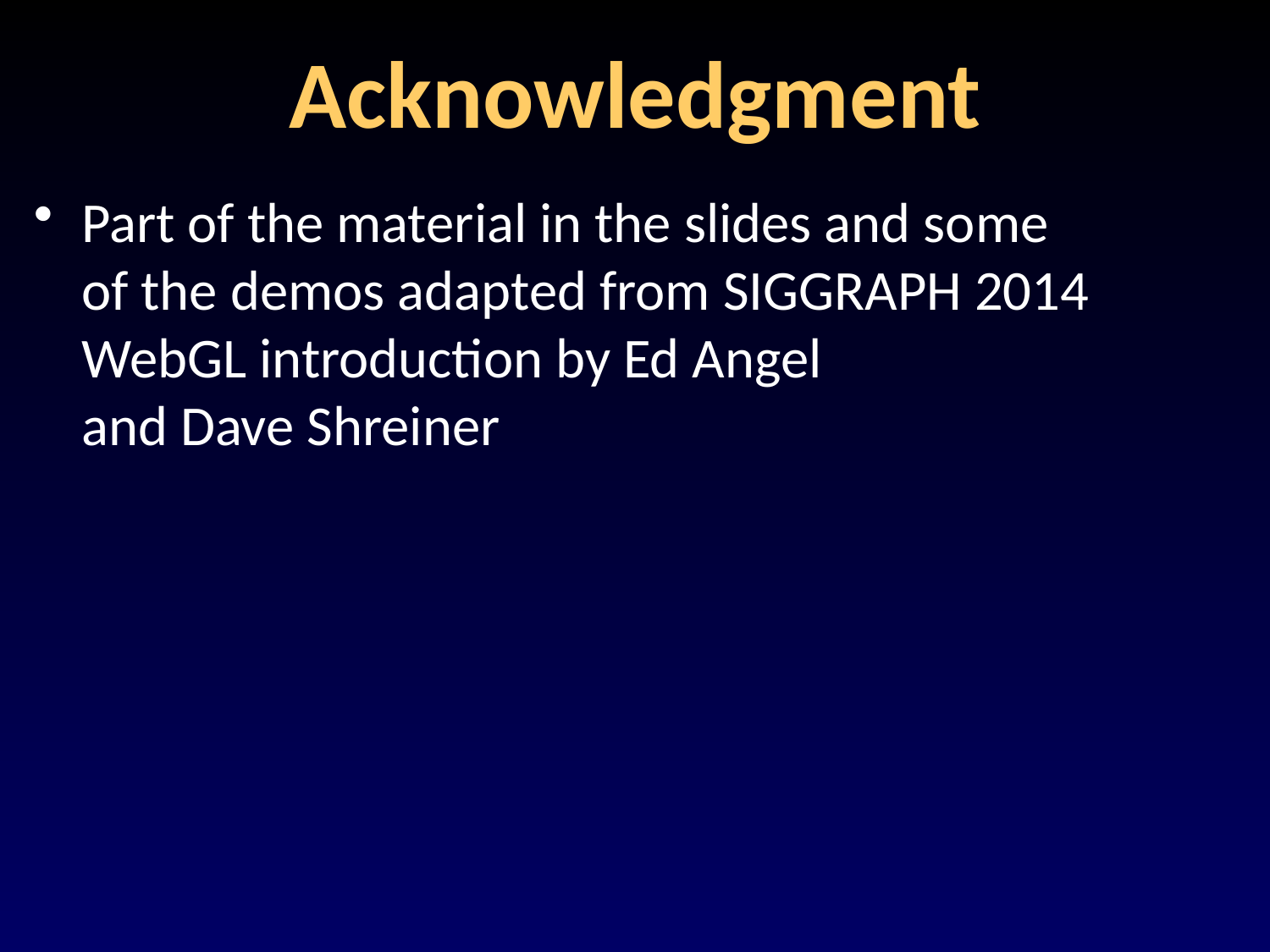

# Acknowledgment
Part of the material in the slides and some
of the demos adapted from SIGGRAPH 2014
WebGL introduction by Ed Angel
and Dave Shreiner